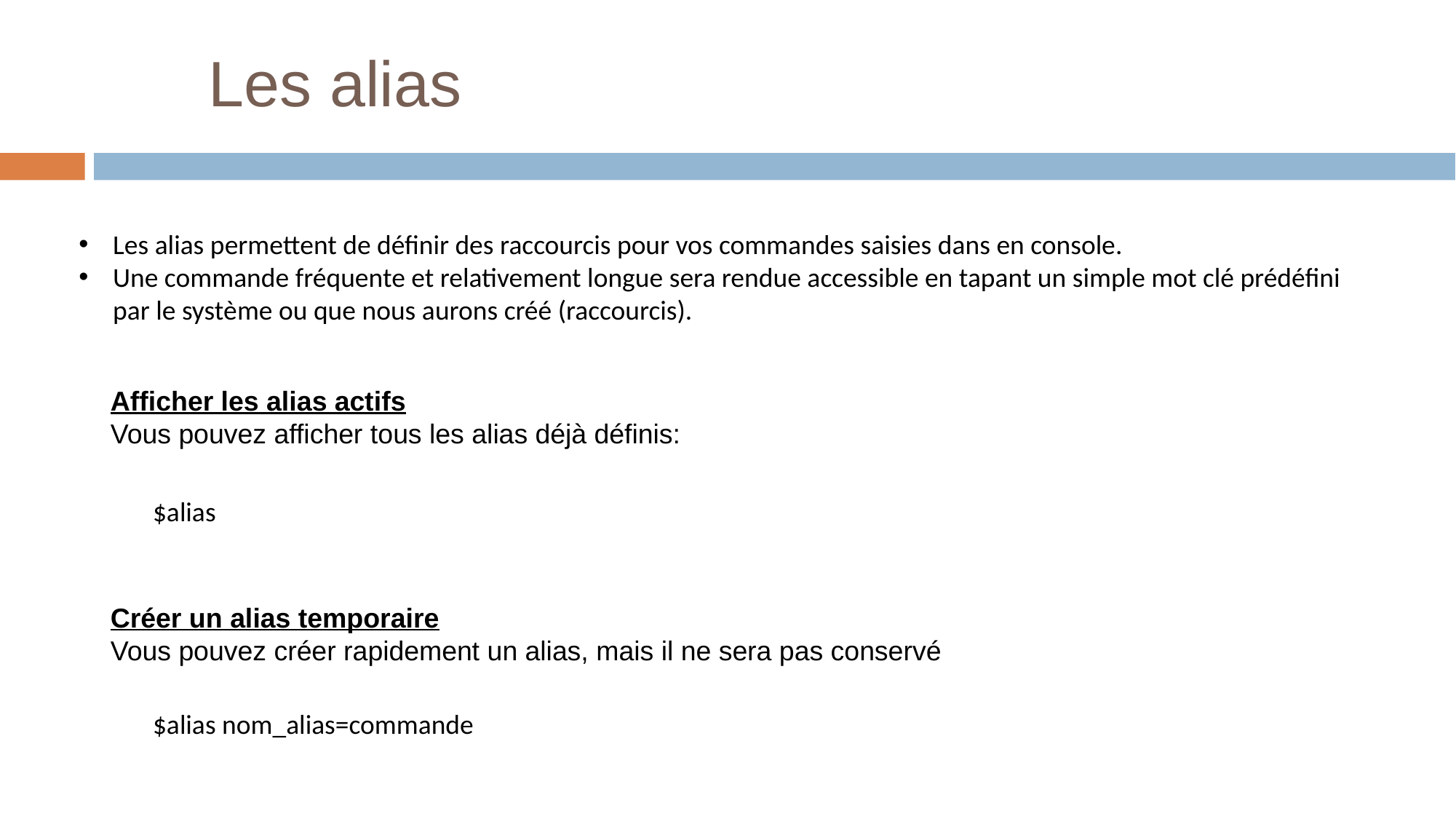

# Les alias
Les alias permettent de définir des raccourcis pour vos commandes saisies dans en console.
Une commande fréquente et relativement longue sera rendue accessible en tapant un simple mot clé prédéfini par le système ou que nous aurons créé (raccourcis).
Afficher les alias actifs
Vous pouvez afficher tous les alias déjà définis:
$alias
Créer un alias temporaire
Vous pouvez créer rapidement un alias, mais il ne sera pas conservé
$alias nom_alias=commande